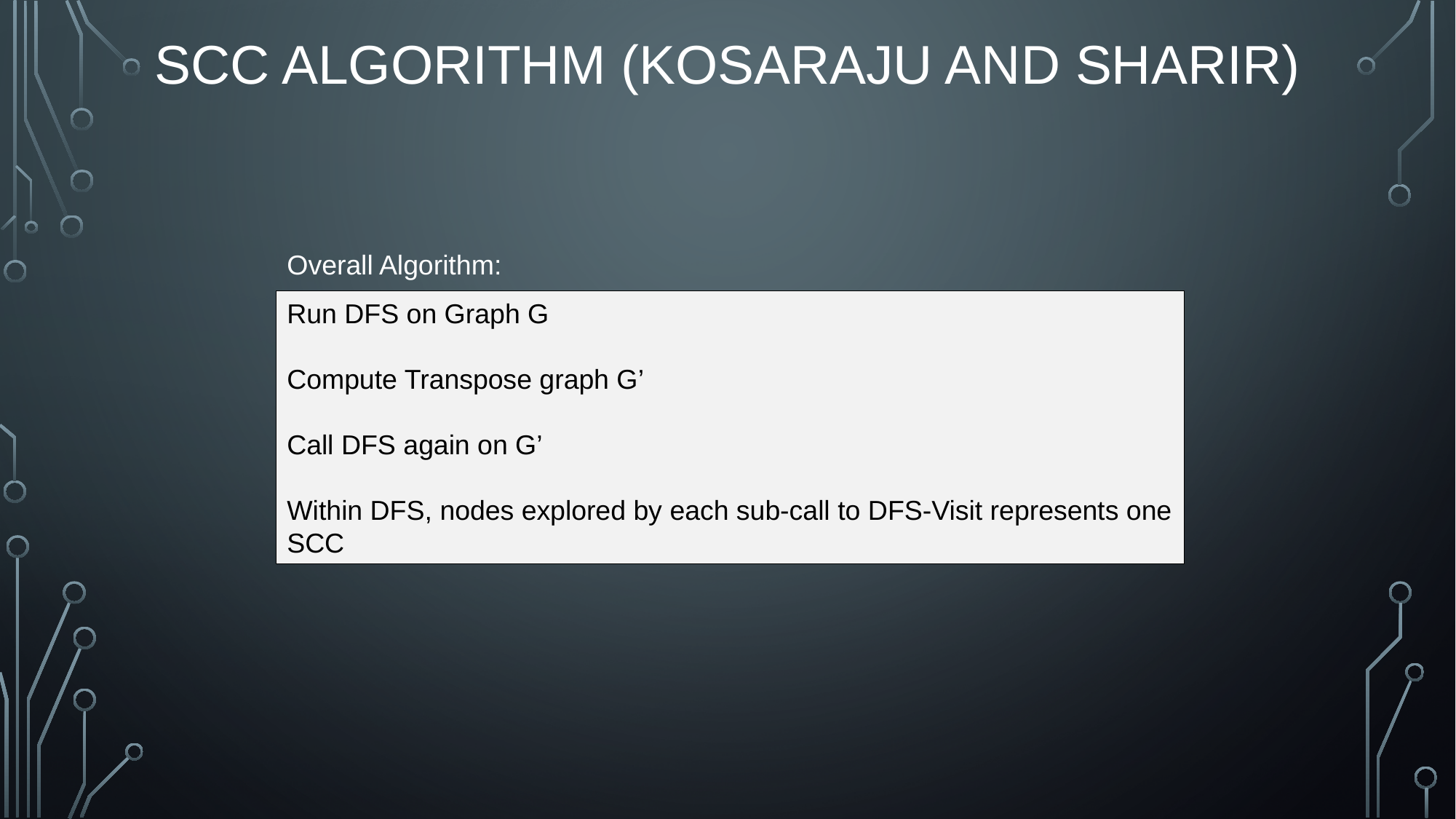

# SCC Algorithm (Kosaraju and Sharir)
Overall Algorithm:
Run DFS on Graph G

Compute Transpose graph G’

Call DFS again on G’

Within DFS, nodes explored by each sub-call to DFS-Visit represents one SCC